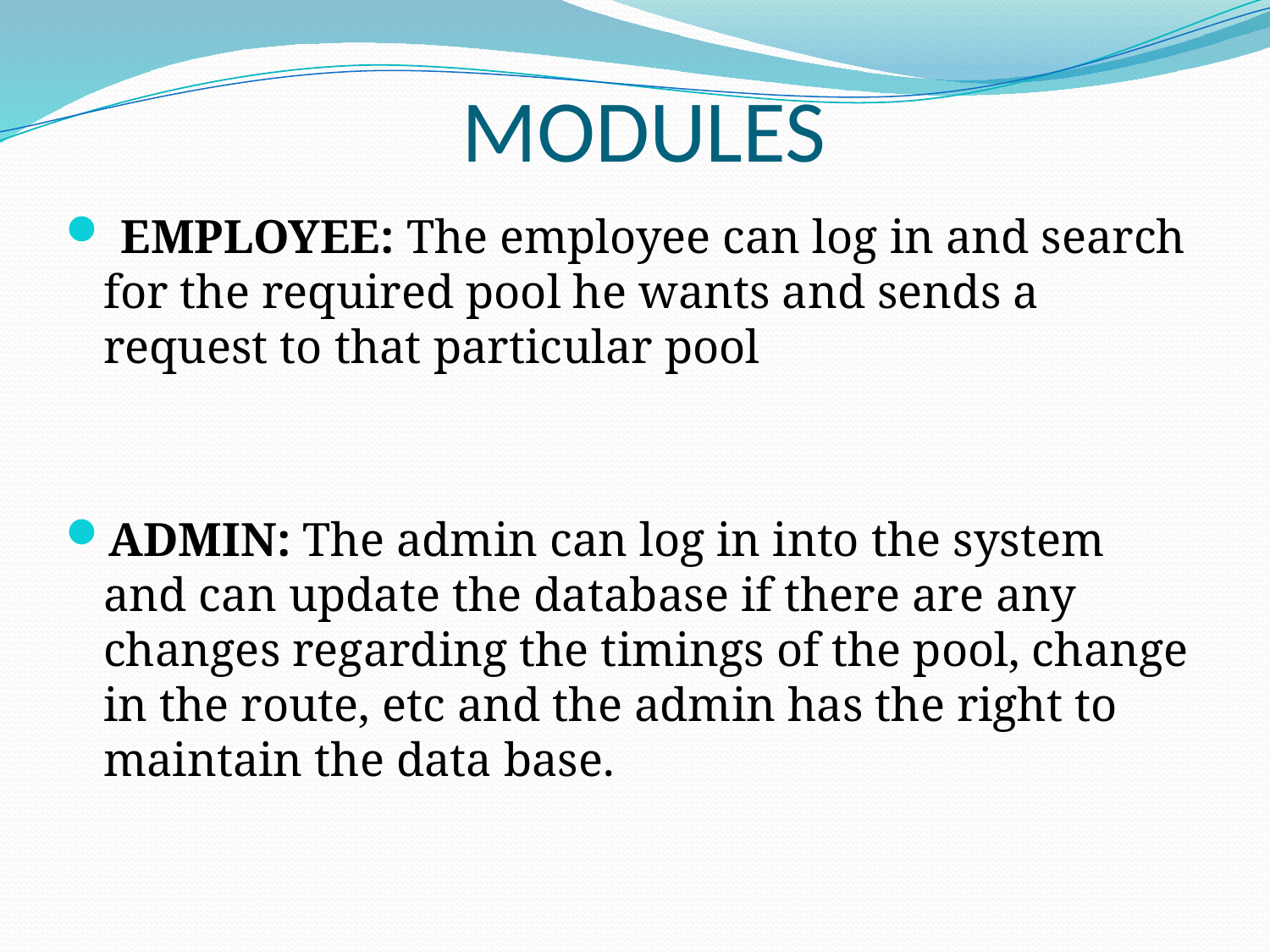

# MODULES
 EMPLOYEE: The employee can log in and search for the required pool he wants and sends a request to that particular pool

ADMIN: The admin can log in into the system and can update the database if there are any changes regarding the timings of the pool, change in the route, etc and the admin has the right to maintain the data base.